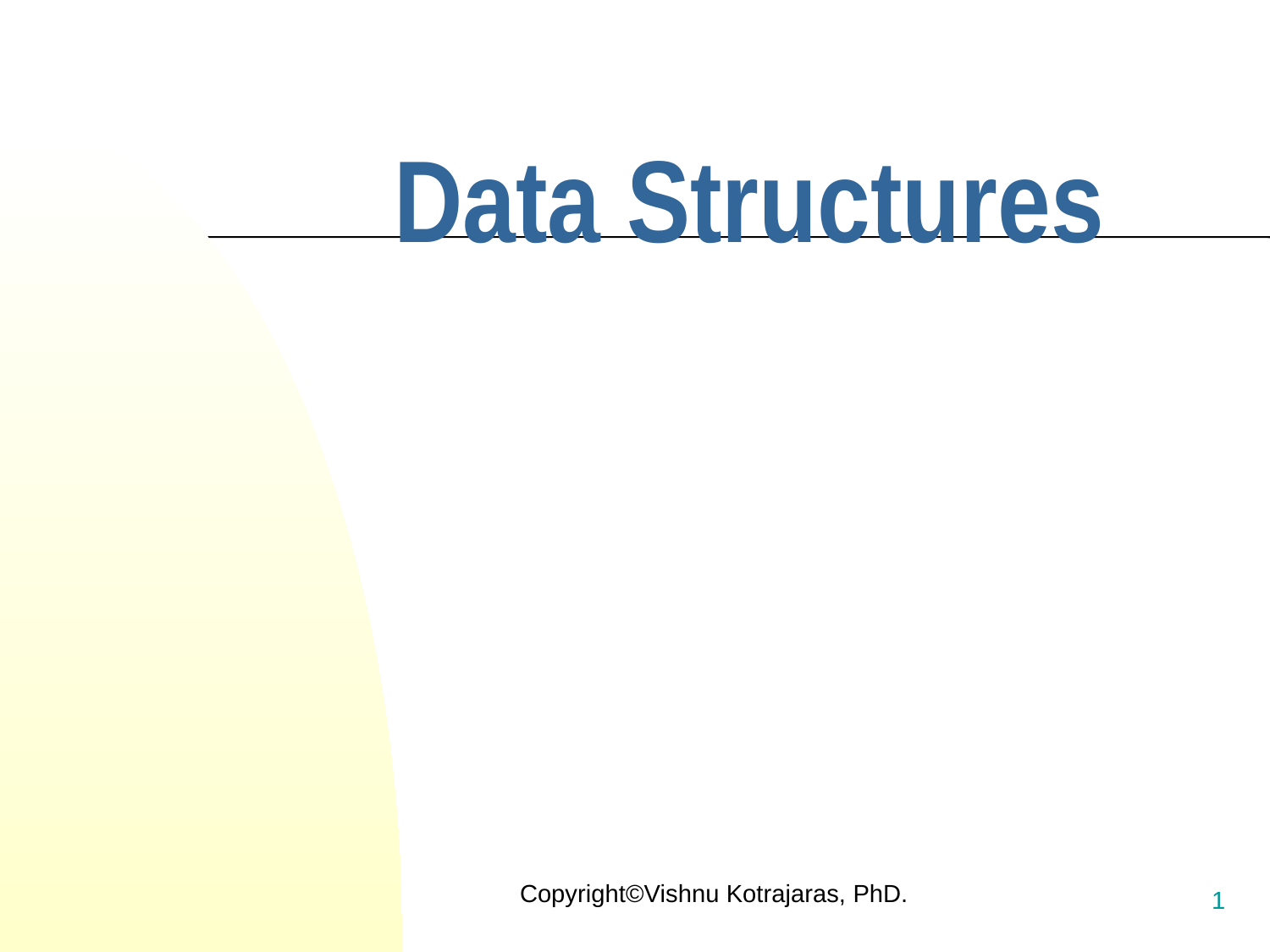

# Data Structures
Copyright©Vishnu Kotrajaras, PhD.
1